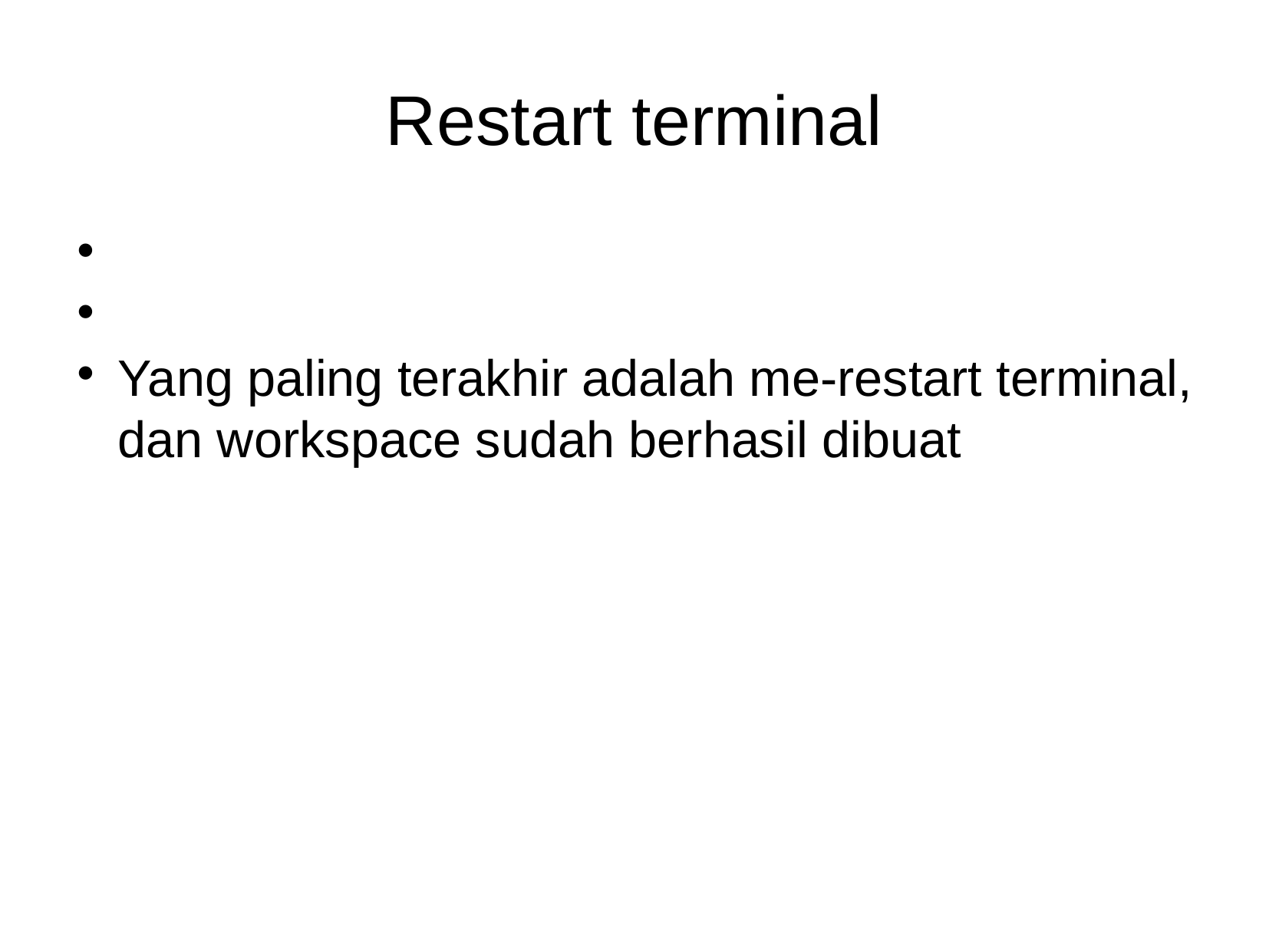

Restart terminal

Yang paling terakhir adalah me-restart terminal, dan workspace sudah berhasil dibuat